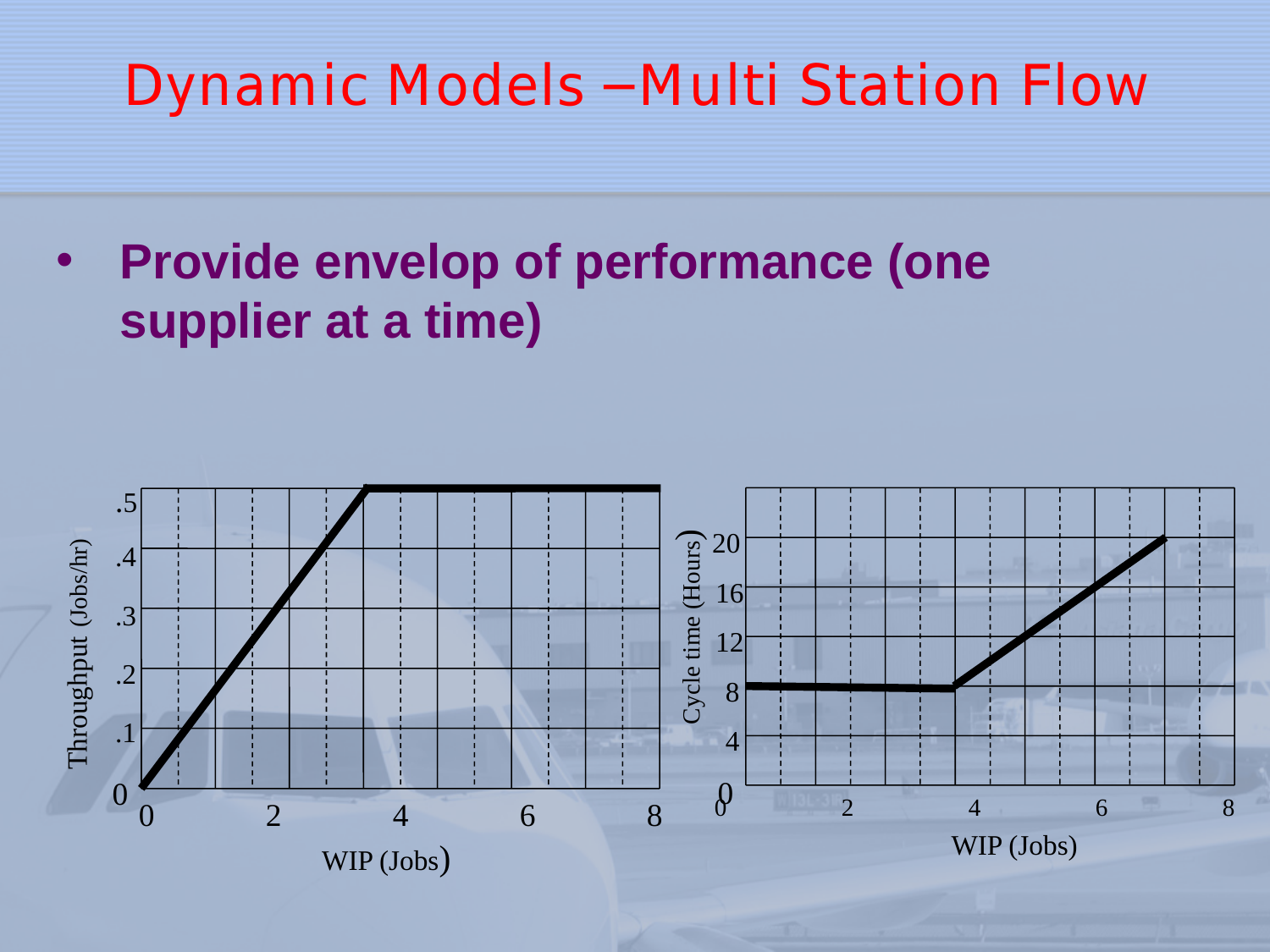

Dynamic Models –Multi Station Flow
Provide envelop of performance (one supplier at a time)
.5

Throughput (Jobs/hr)
.4

.3

.2

.1

0
0	2	4	6	8

WIP (Jobs)

20
Cycle time (Hours)

16

12

8

4

0
0	2	4	6	8

WIP (Jobs)